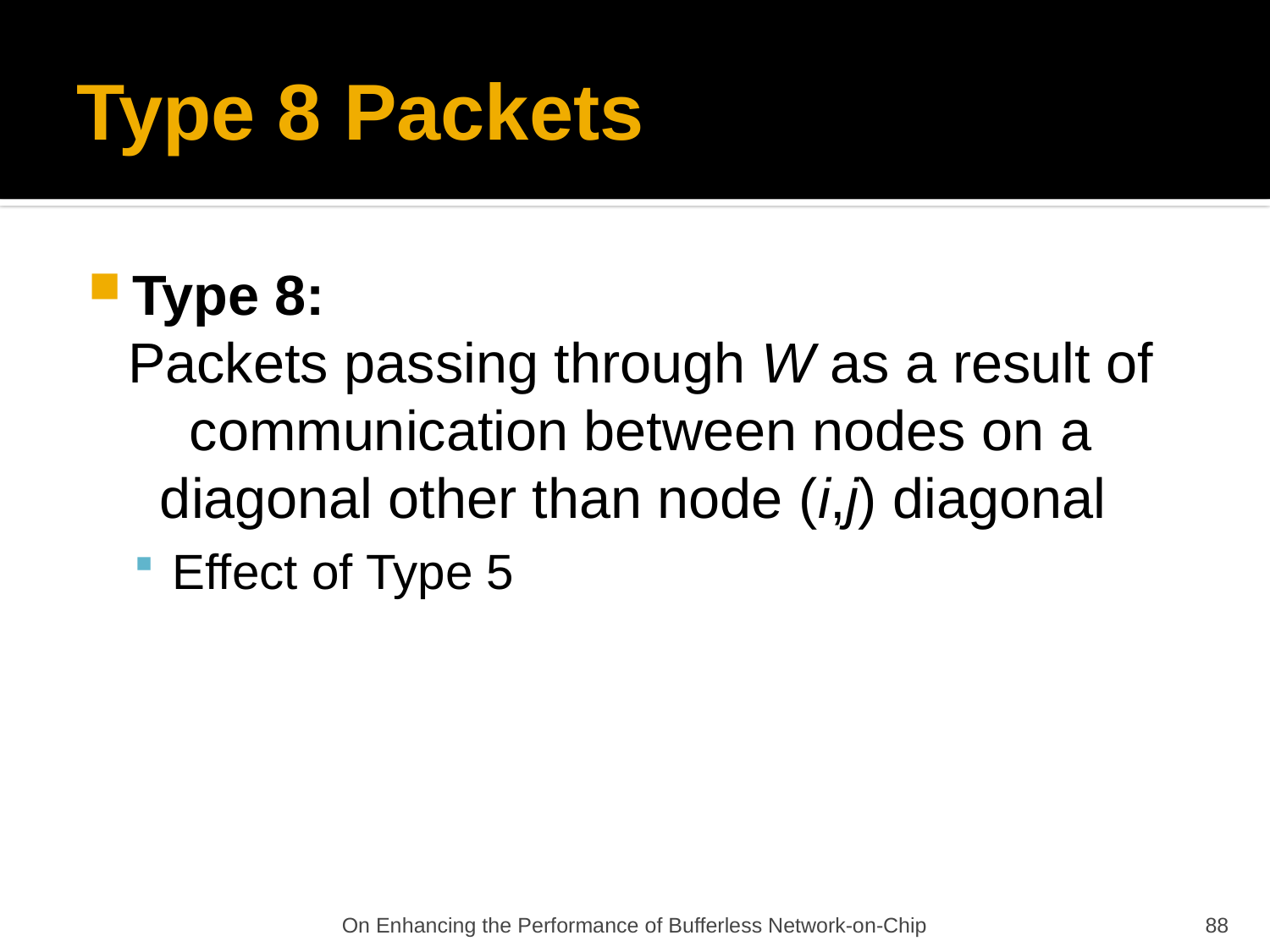

# Type 8 Packets
Type 8:
Packets passing through W as a result of communication between nodes on a diagonal other than node (i,j) diagonal
Effect of Type 5
On Enhancing the Performance of Bufferless Network-on-Chip
88